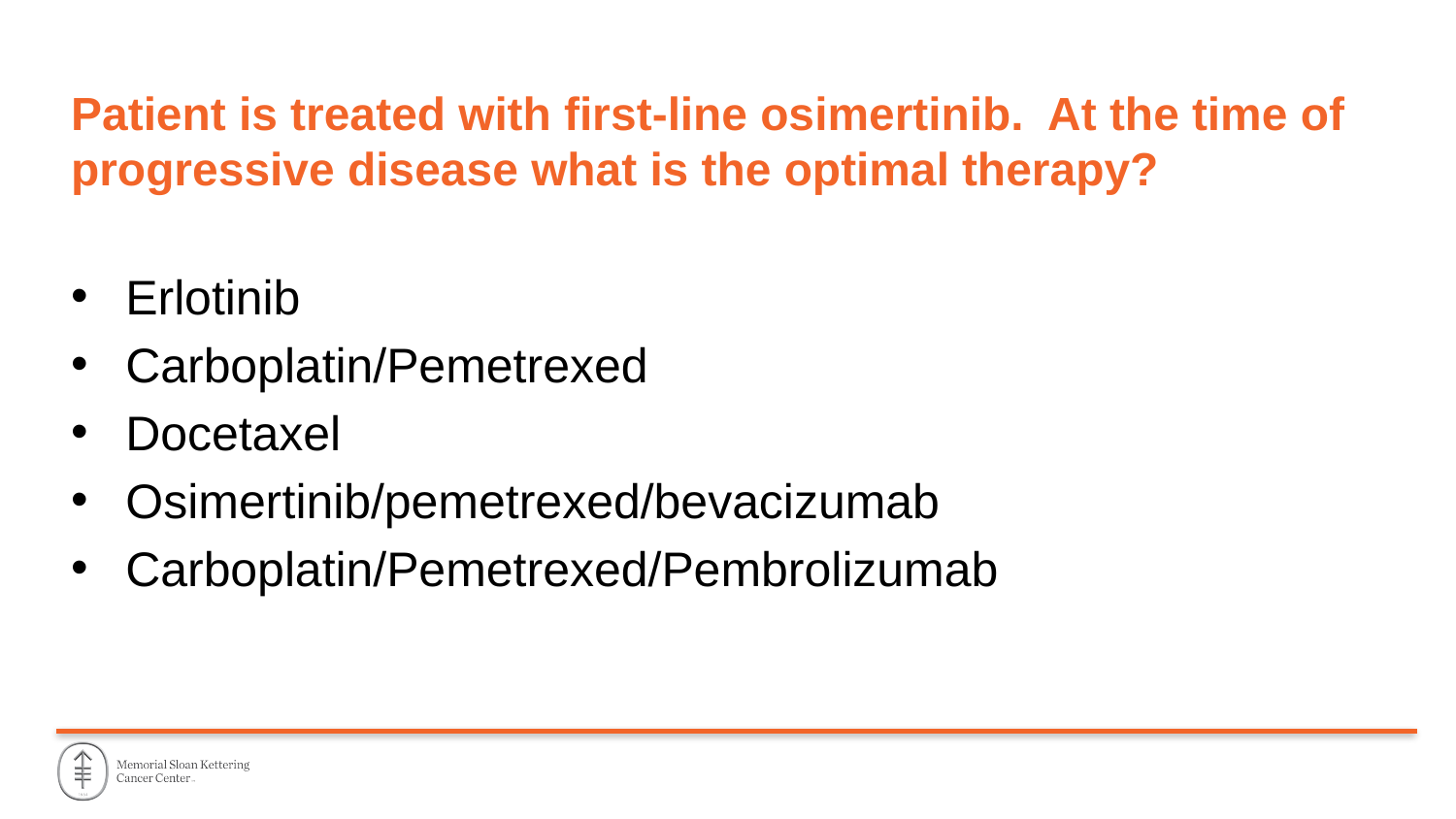

# Patient is treated with first-line osimertinib.  At the time of progressive disease what is the optimal therapy?
Erlotinib
Carboplatin/Pemetrexed
Docetaxel
Osimertinib/pemetrexed/bevacizumab
Carboplatin/Pemetrexed/Pembrolizumab